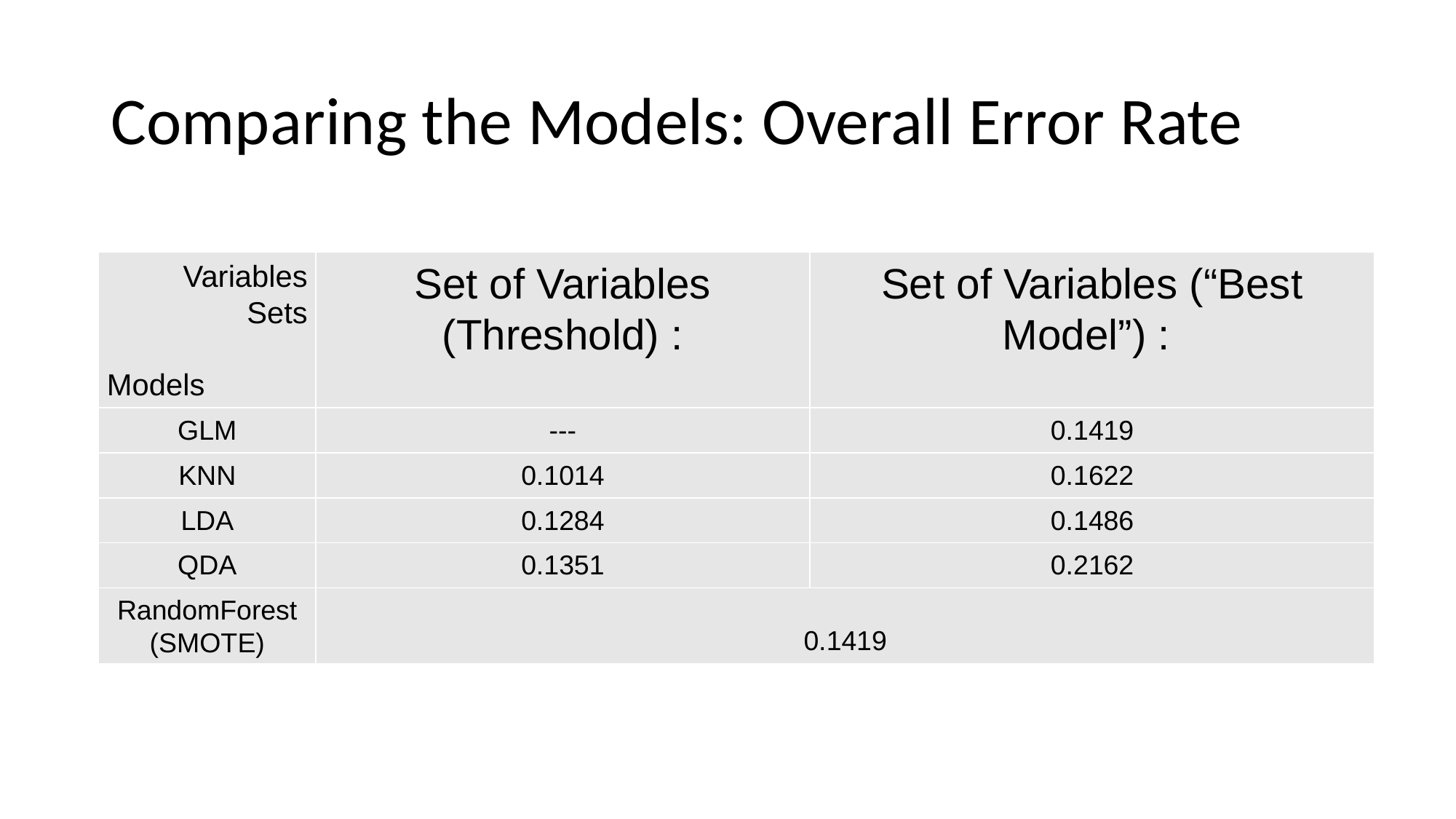

# Comparing the Models: Overall Error Rate
| Variables Sets   Models | Set of Variables (Threshold) : | Set of Variables (“Best Model”) : |
| --- | --- | --- |
| GLM | --- | 0.1419 |
| KNN | 0.1014 | 0.1622 |
| LDA | 0.1284 | 0.1486 |
| QDA | 0.1351 | 0.2162 |
| RandomForest (SMOTE) | 0.1419 |  |